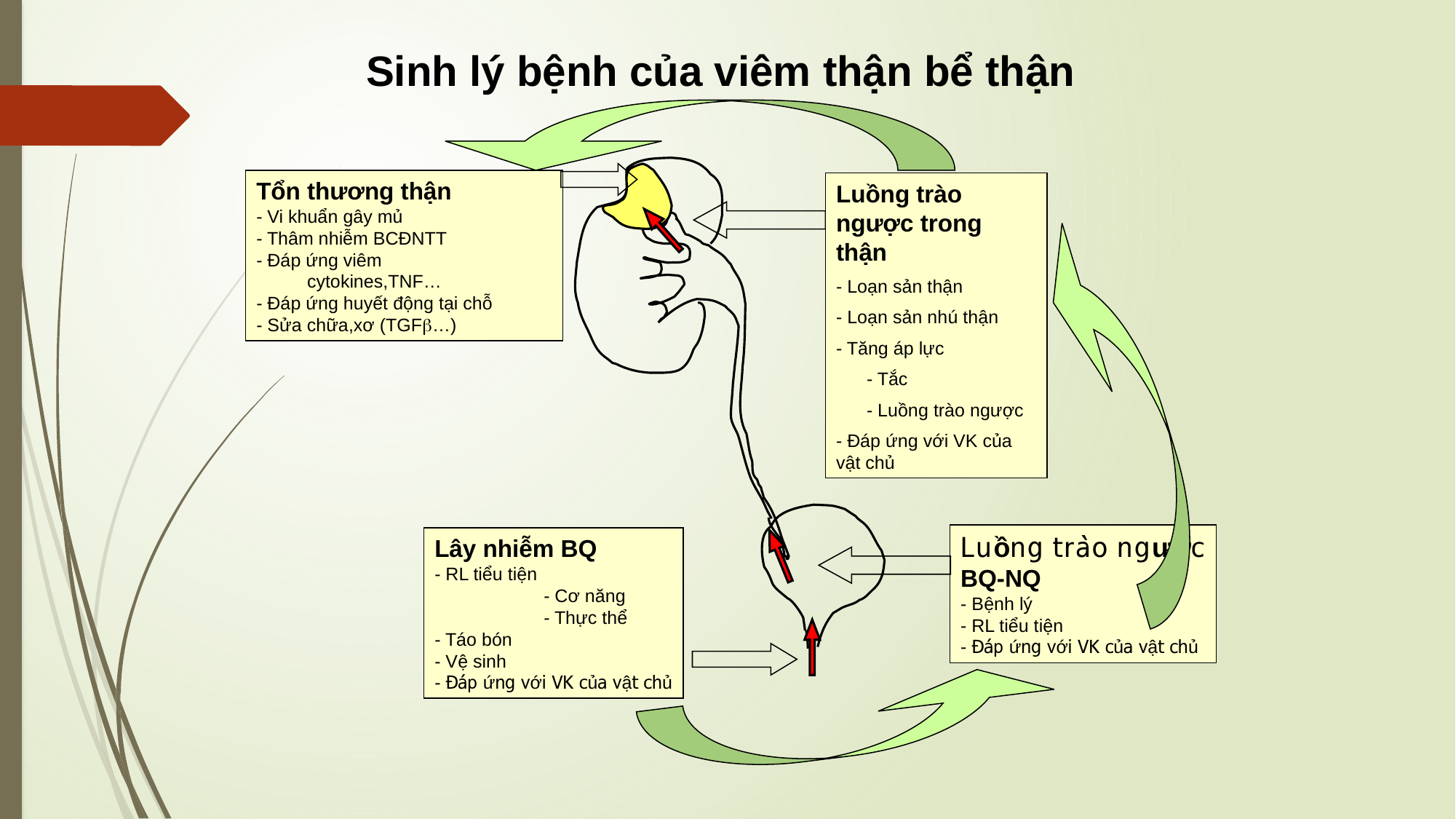

Sinh lý bệnh của viêm thận bể thận

Tổn thương thận
- Vi khuẩn gây mủ
- Thâm nhiễm BCĐNTT
- Đáp ứng viêm
          cytokines,TNF…
- Đáp ứng huyết động tại chỗ
- Sửa chữa,xơ (TGFβ…)
Luồng trào ngược trong thận
- Loạn sản thận
- Loạn sản nhú thận
- Tăng áp lực
      - Tắc
      - Luồng trào ngược
- Đáp ứng với VK của vật chủ

Luồng trào ngược
BQ-NQ
- Bệnh lý
- RL tiểu tiện
- Đáp ứng với VK của vật chủ

Lây nhiễm BQ
- RL tiểu tiện
	- Cơ năng
	- Thực thể
- Táo bón
- Vệ sinh
- Đáp ứng với VK của vật chủ